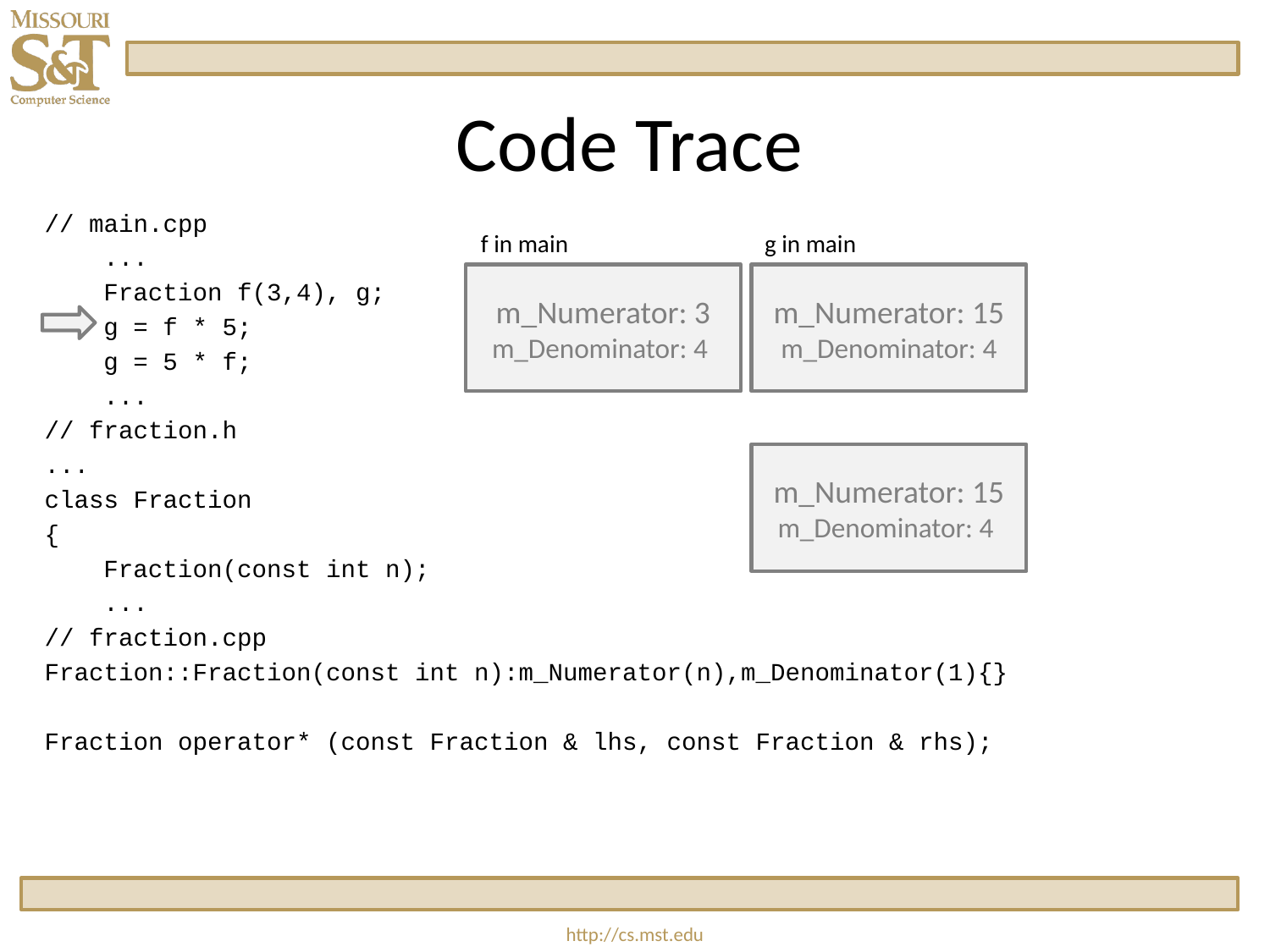

# Code Trace
// main.cpp
    ...
    Fraction f(3,4), g;
    g = f * 5;
    g = 5 * f;
    ...
// fraction.h
...
class Fraction
{
    Fraction(const int n);
    ...
// fraction.cpp
Fraction::Fraction(const int n):m_Numerator(n),m_Denominator(1){}

Fraction operator* (const Fraction & lhs, const Fraction & rhs);

f in main
g in main
m_Numerator: 3
m_Denominator: 4
m_Numerator: 15
m_Denominator: 4

m_Numerator: 15
m_Denominator: 4